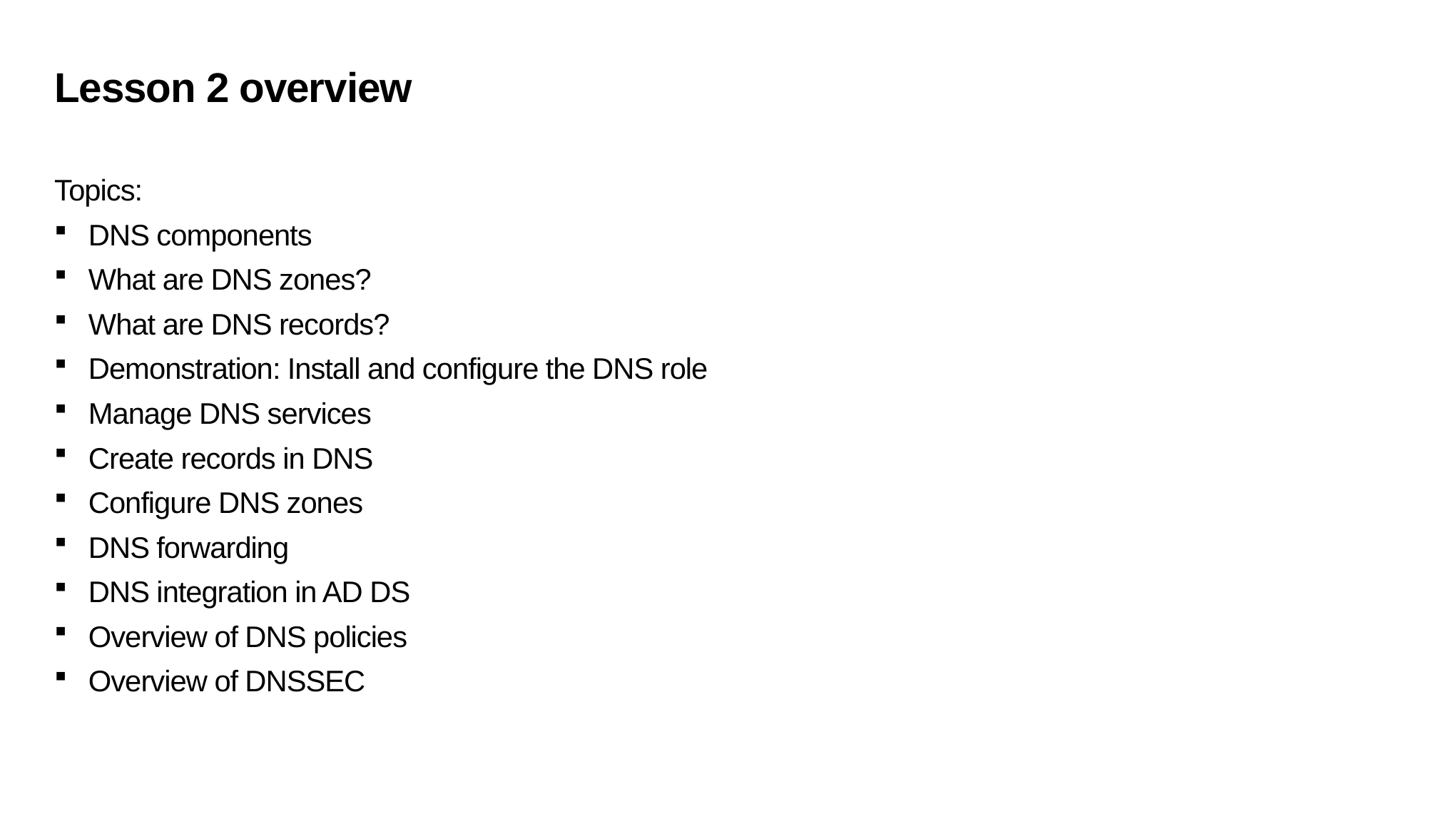

# Lesson 2 overview
Topics:
DNS components
What are DNS zones?
What are DNS records?
Demonstration: Install and configure the DNS role
Manage DNS services
Create records in DNS
Configure DNS zones
DNS forwarding
DNS integration in AD DS
Overview of DNS policies
Overview of DNSSEC